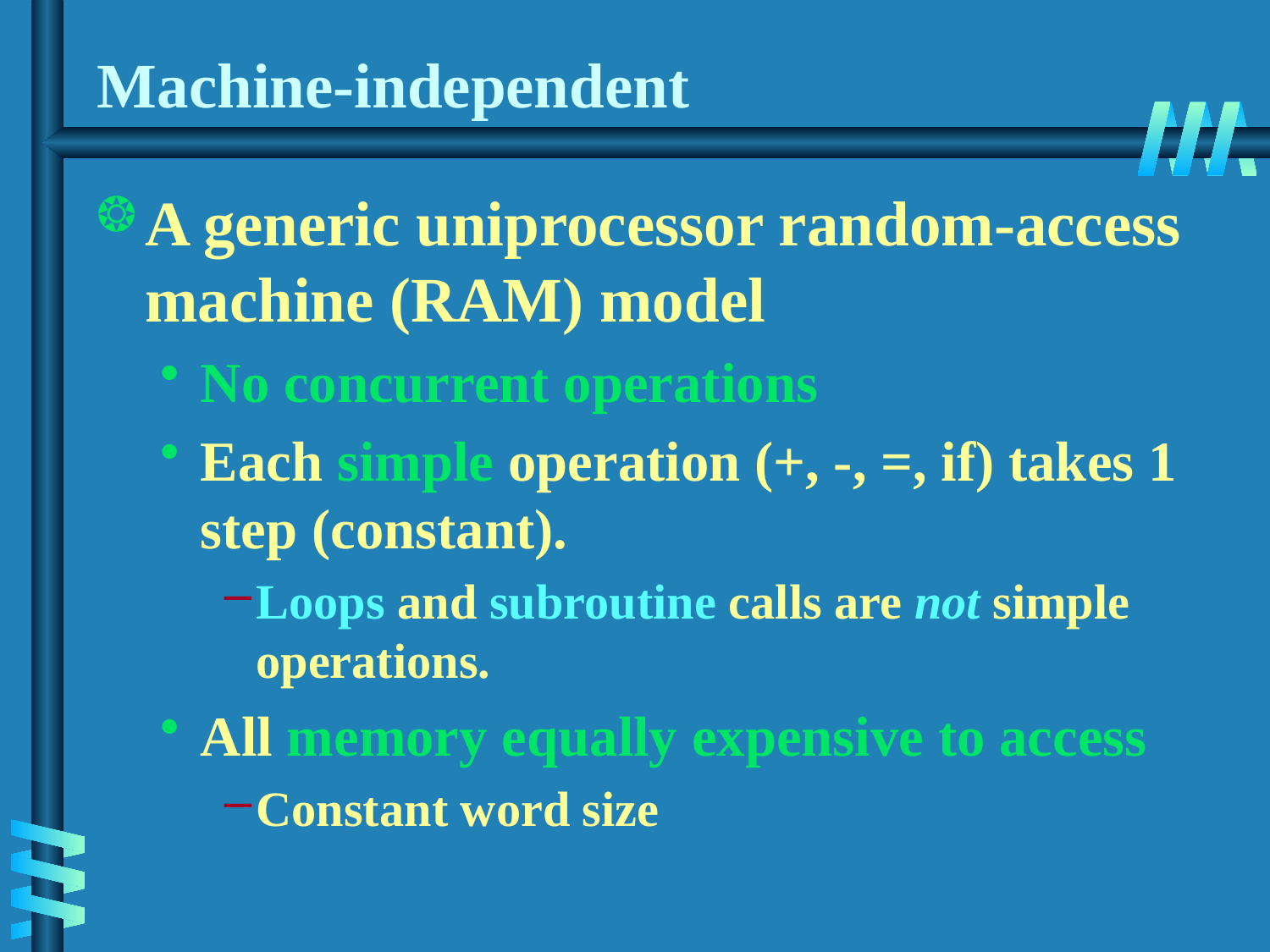

# Machine-independent
A generic uniprocessor random-access machine (RAM) model
No concurrent operations
Each simple operation (+, -, =, if) takes 1 step (constant).
Loops and subroutine calls are not simple operations.
All memory equally expensive to access
Constant word size